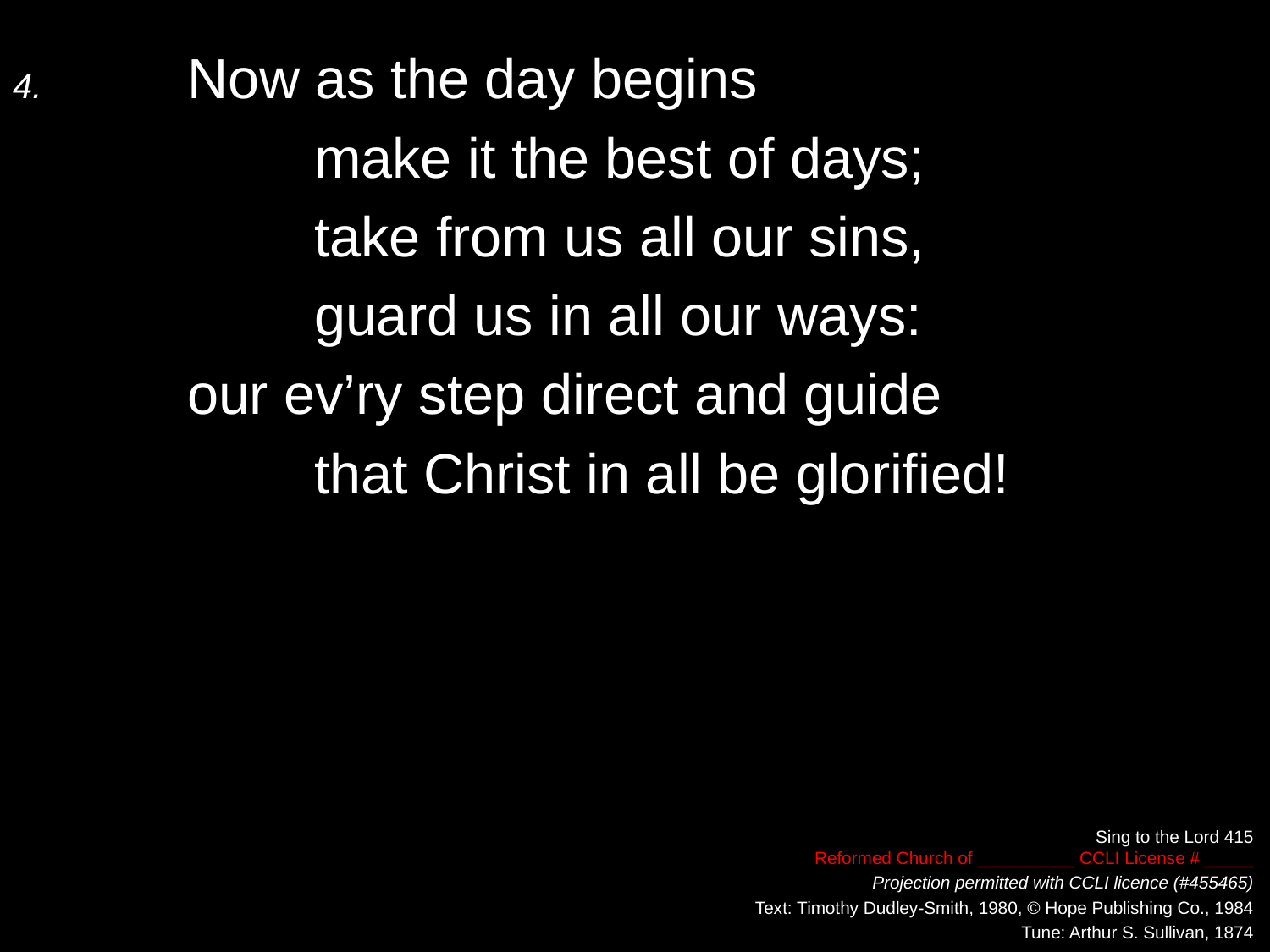

4.	Now as the day begins
		make it the best of days;
		take from us all our sins,
		guard us in all our ways:
	our ev’ry step direct and guide
		that Christ in all be glorified!
Sing to the Lord 415
Reformed Church of __________ CCLI License # _____
Projection permitted with CCLI licence (#455465)
Text: Timothy Dudley-Smith, 1980, © Hope Publishing Co., 1984
Tune: Arthur S. Sullivan, 1874